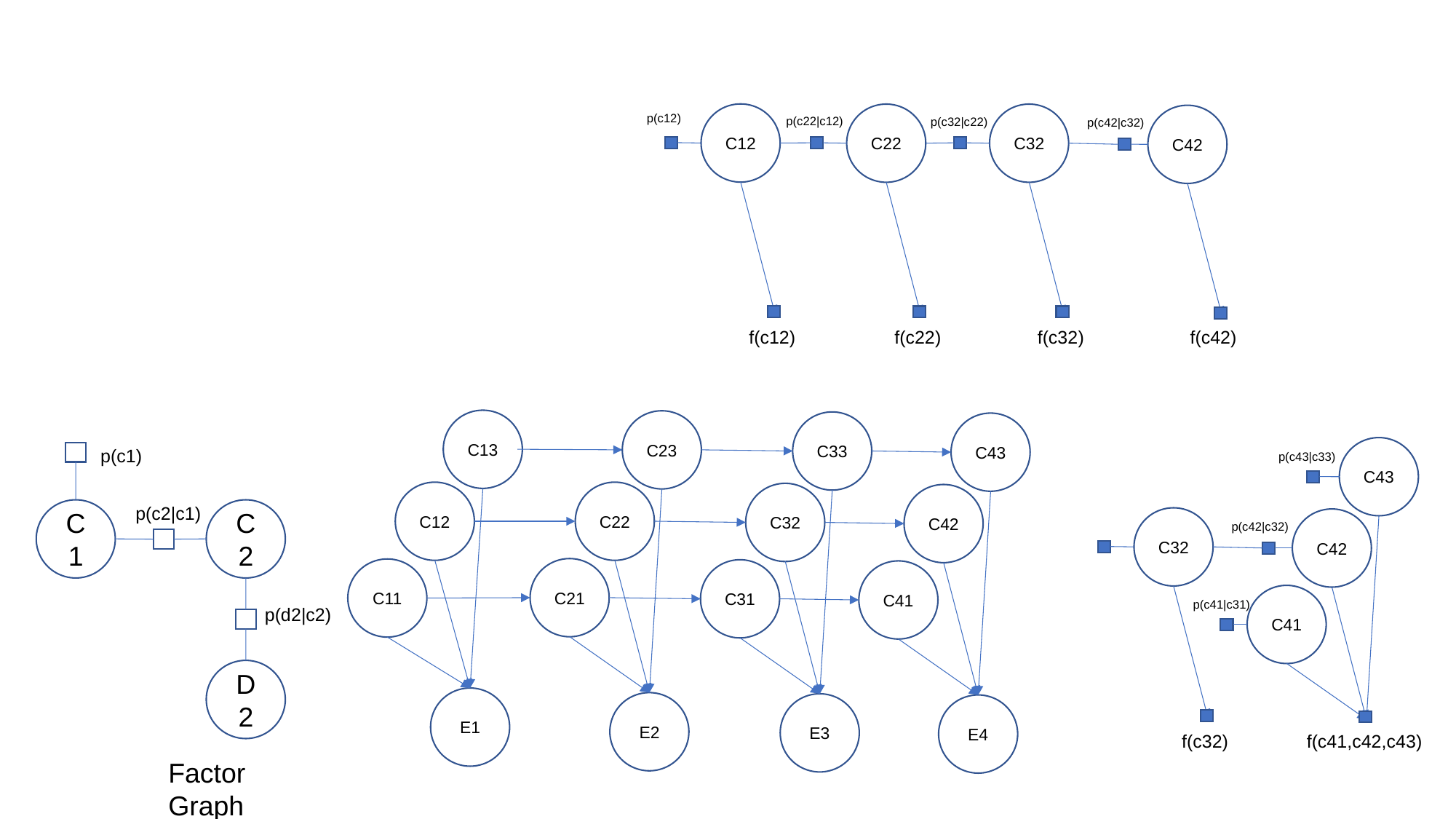

p(c1)
p(c1)

p(c3|c2)
p(c3|c2)
p(c2|c1)
p(c2|c1)
C1
C2
C3
C1
C2
C3
C1
C2
C3

p(d1|c1)
p(d2|c2)
p(d2|c2)
p(d3|c3)
p(d3|c3)

C11
C12
D2
D3
D1
D2
D3
D1
D2
D3
Bayesian Net
Factor Graph
Factor Graph
D11
D12
C12
C22
C32
C42
p(c12)
p(c22|c12)
p(c32|c22)
p(c42|c32)

f(c12)
f(c22)
f(c32)
f(c42)
C13
C23
C33
C43
C43
p(c1)

p(c43|c33)

C12
C22
C32
C42
p(c2|c1)
C1
C2
C32
C42
p(c42|c32)

C21
C11
C31
C41
C41
p(c41|c31)
p(d2|c2)

D2
E1
E2
E3
E4

f(c32)
f(c41,c42,c43)
Factor Graph